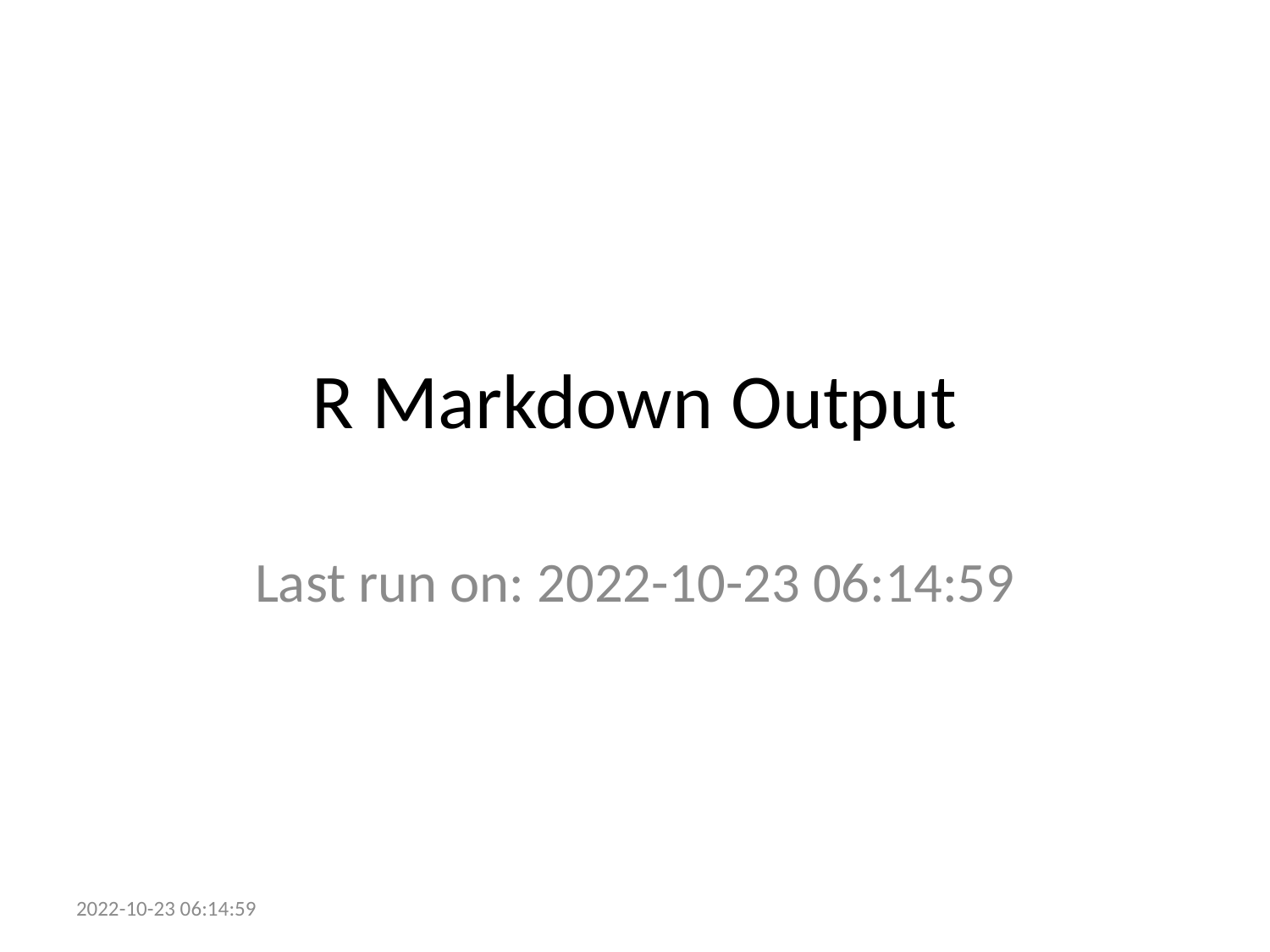

# R Markdown Output
Last run on: 2022-10-23 06:14:59
2022-10-23 06:14:59